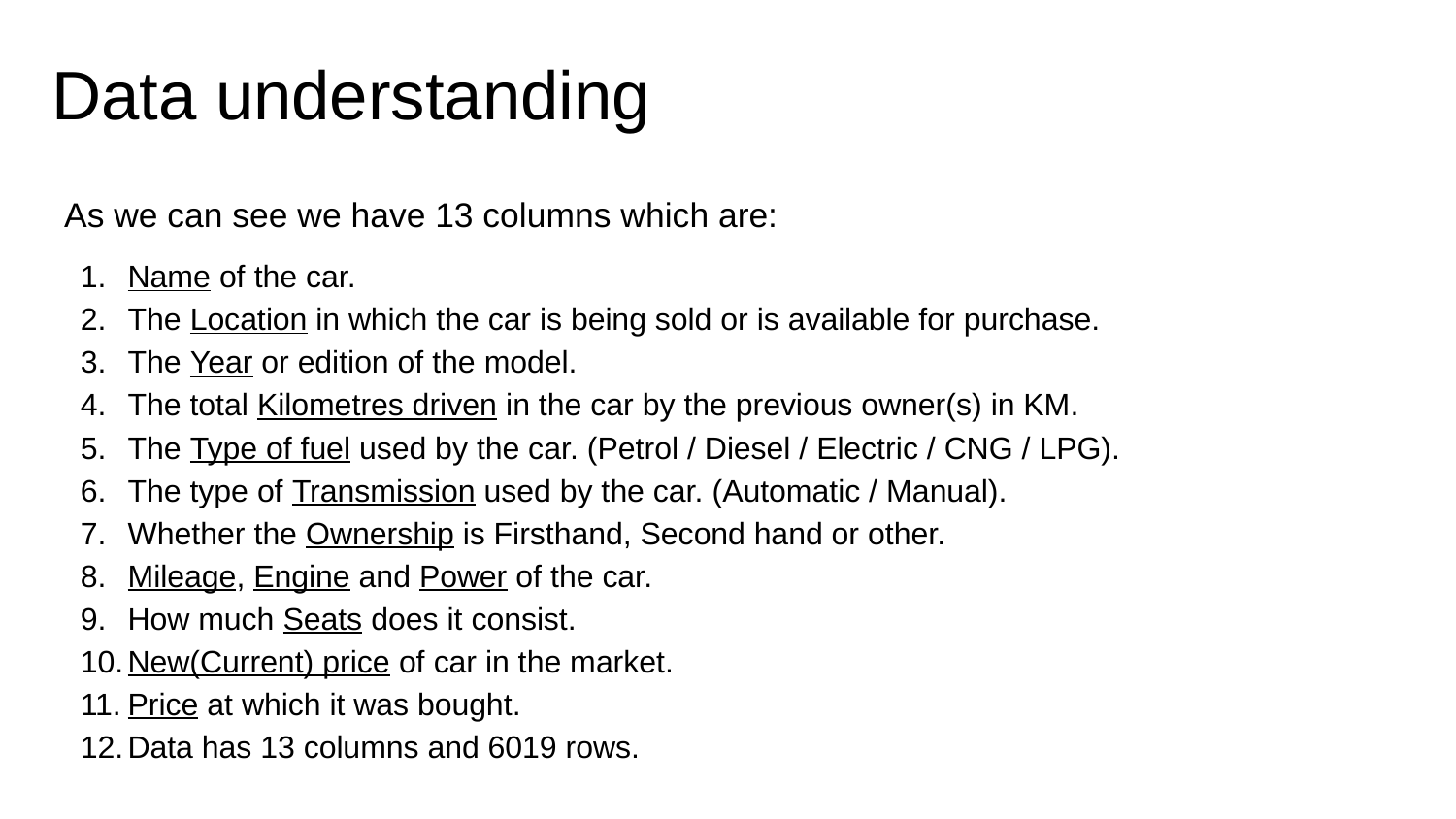

# Data understanding
As we can see we have 13 columns which are:
Name of the car.
The Location in which the car is being sold or is available for purchase.
The Year or edition of the model.
The total Kilometres driven in the car by the previous owner(s) in KM.
The Type of fuel used by the car. (Petrol / Diesel / Electric / CNG / LPG).
The type of Transmission used by the car. (Automatic / Manual).
Whether the Ownership is Firsthand, Second hand or other.
Mileage, Engine and Power of the car.
How much Seats does it consist.
New(Current) price of car in the market.
Price at which it was bought.
Data has 13 columns and 6019 rows.